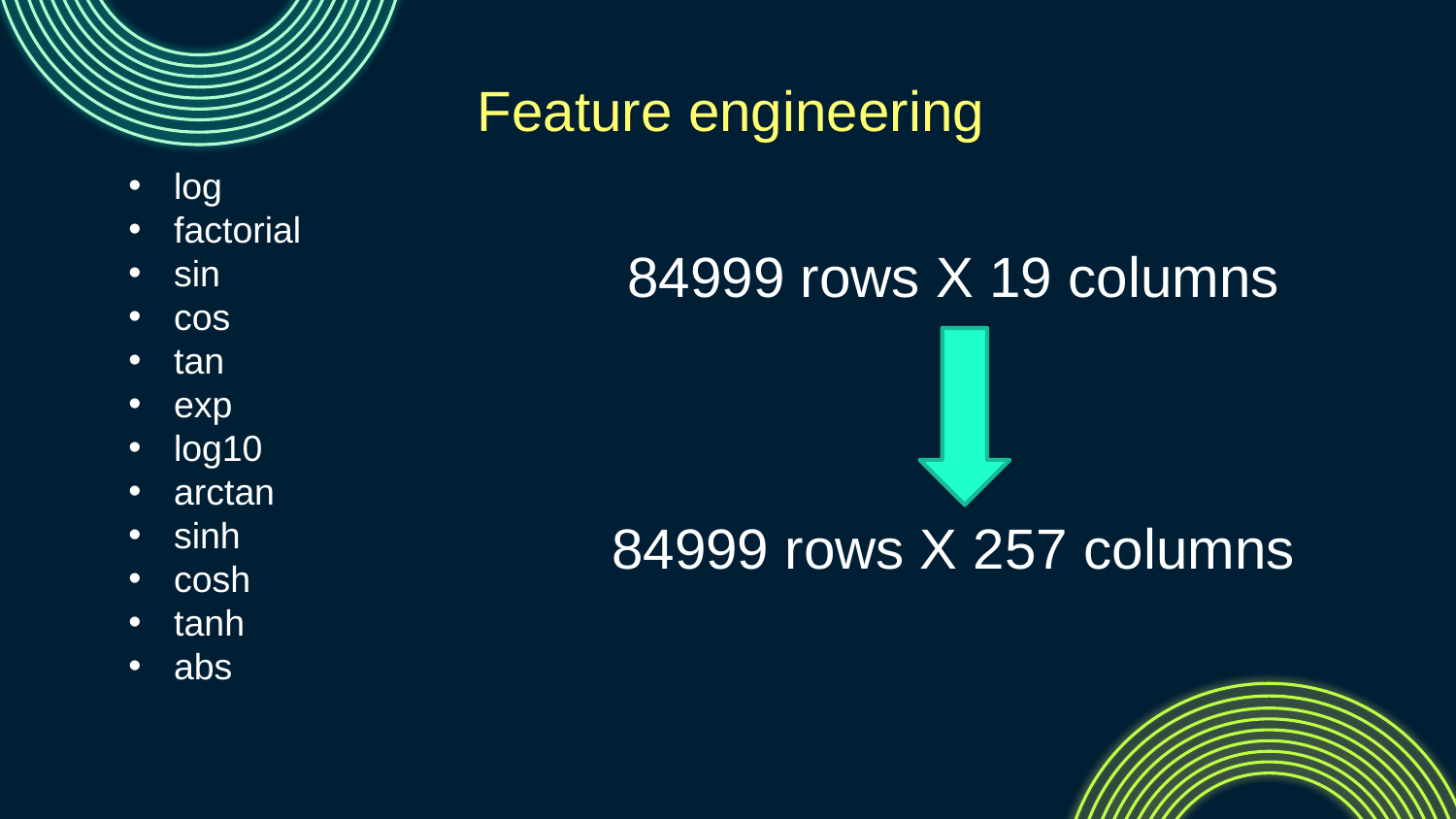

# Feature engineering
log
factorial
sin
cos
tan
exp
log10
arctan
sinh
cosh
tanh
abs

84999 rows X 19 columns

84999 rows X 257 columns